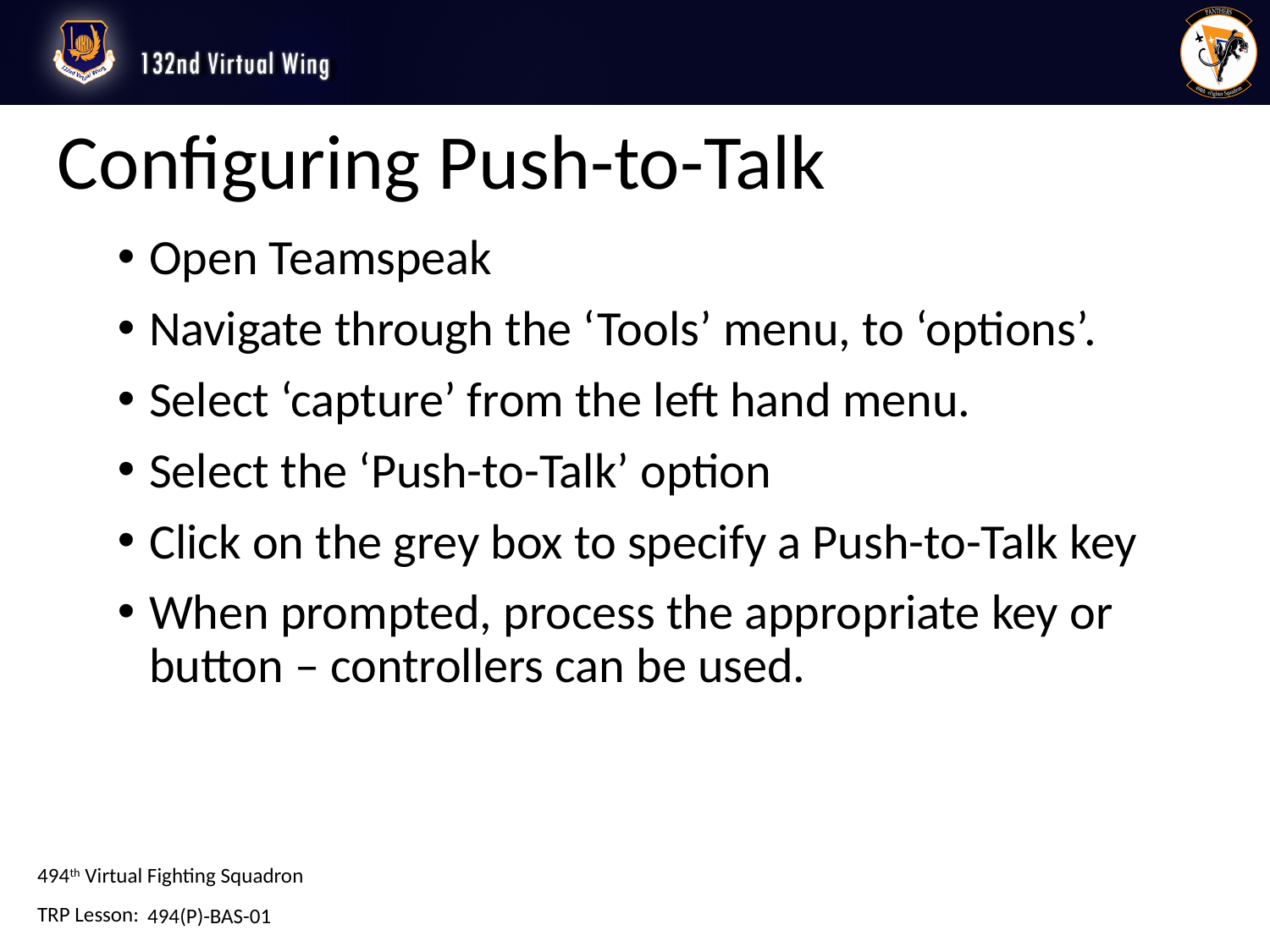

# Configuring Push-to-Talk
Open Teamspeak
Navigate through the ‘Tools’ menu, to ‘options’.
Select ‘capture’ from the left hand menu.
Select the ‘Push-to-Talk’ option
Click on the grey box to specify a Push-to-Talk key
When prompted, process the appropriate key or button – controllers can be used.
494(P)-BAS-01